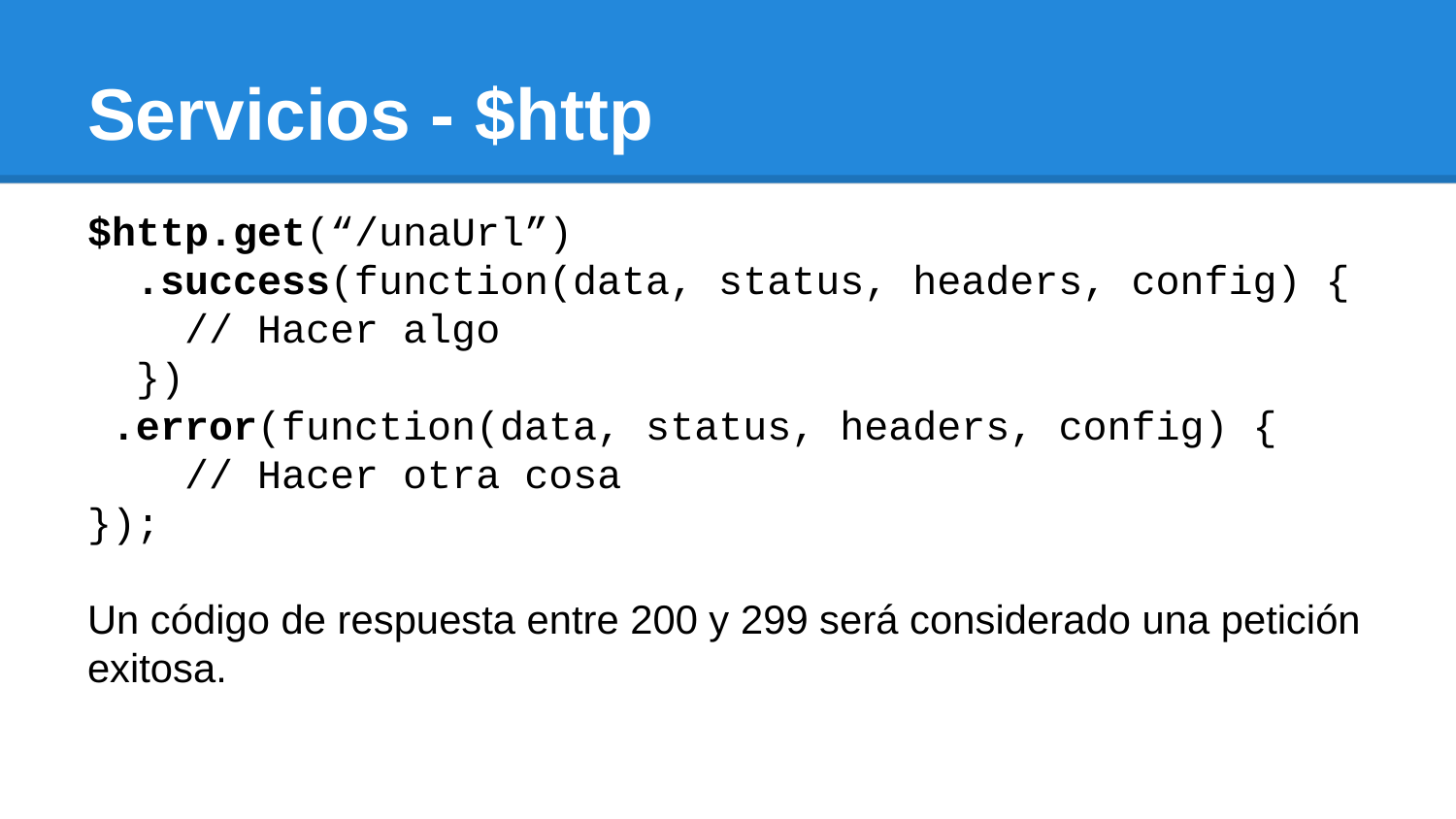

# Servicios - $http
$http.get(“/unaUrl”)
  .success(function(data, status, headers, config) {
    // Hacer algo
  })
 .error(function(data, status, headers, config) {
    // Hacer otra cosa
});

Un código de respuesta entre 200 y 299 será considerado una petición exitosa.